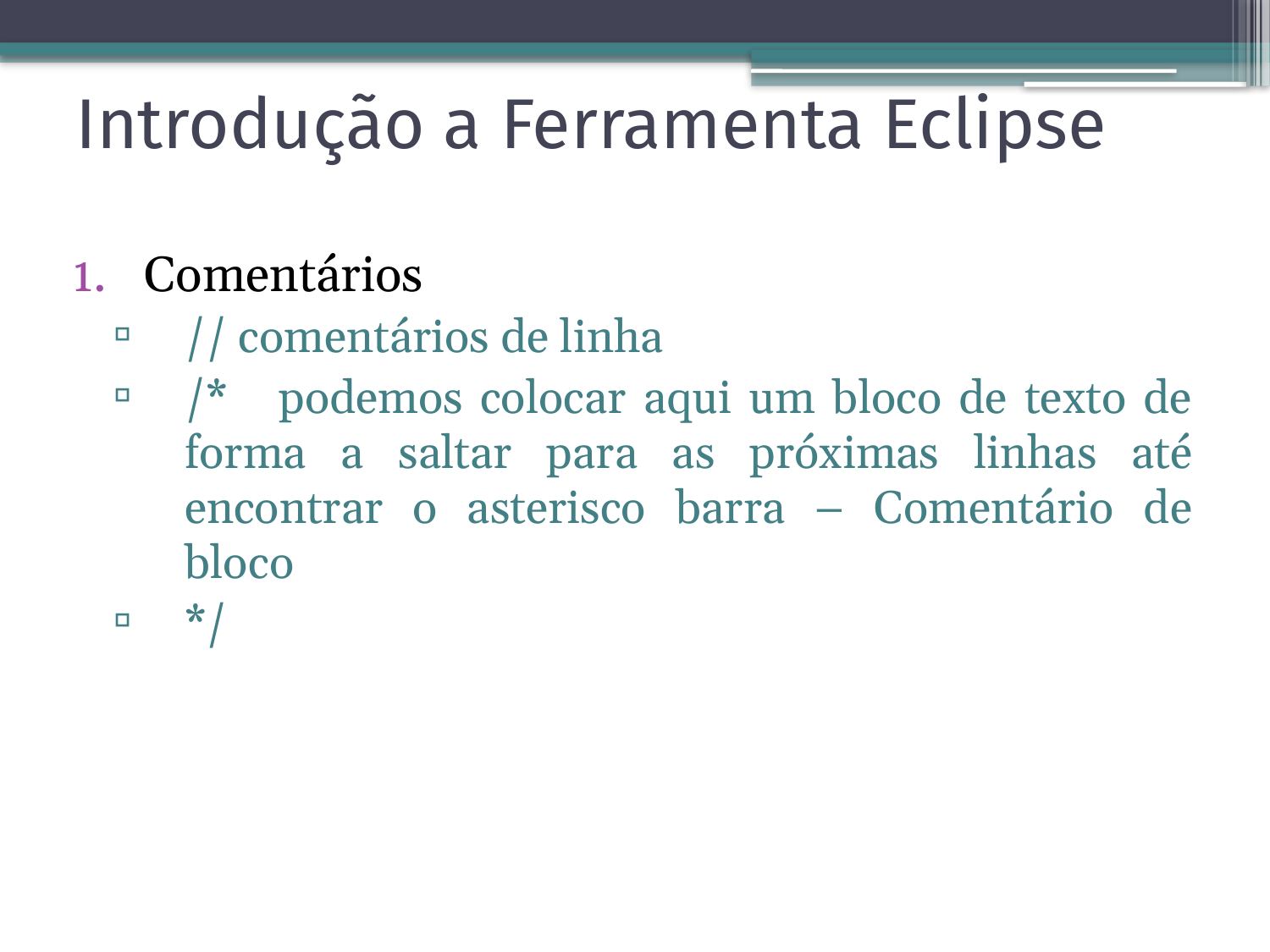

# Introdução a Ferramenta Eclipse
Comentários
// comentários de linha
/*   podemos colocar aqui um bloco de texto de forma a saltar para as próximas linhas até encontrar o asterisco barra – Comentário de bloco
*/